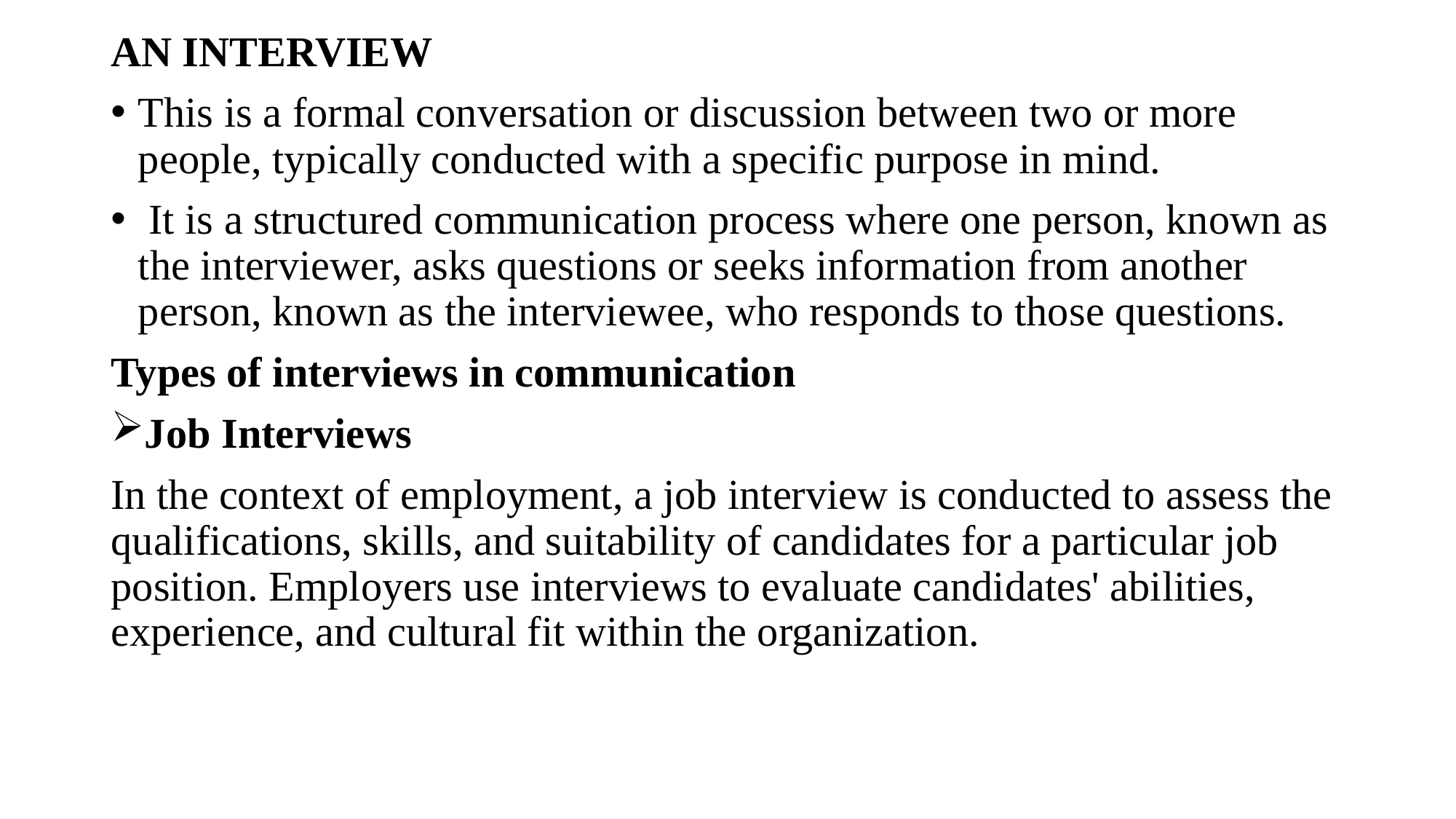

AN INTERVIEW
This is a formal conversation or discussion between two or more people, typically conducted with a specific purpose in mind.
 It is a structured communication process where one person, known as the interviewer, asks questions or seeks information from another person, known as the interviewee, who responds to those questions.
Types of interviews in communication
Job Interviews
In the context of employment, a job interview is conducted to assess the qualifications, skills, and suitability of candidates for a particular job position. Employers use interviews to evaluate candidates' abilities, experience, and cultural fit within the organization.